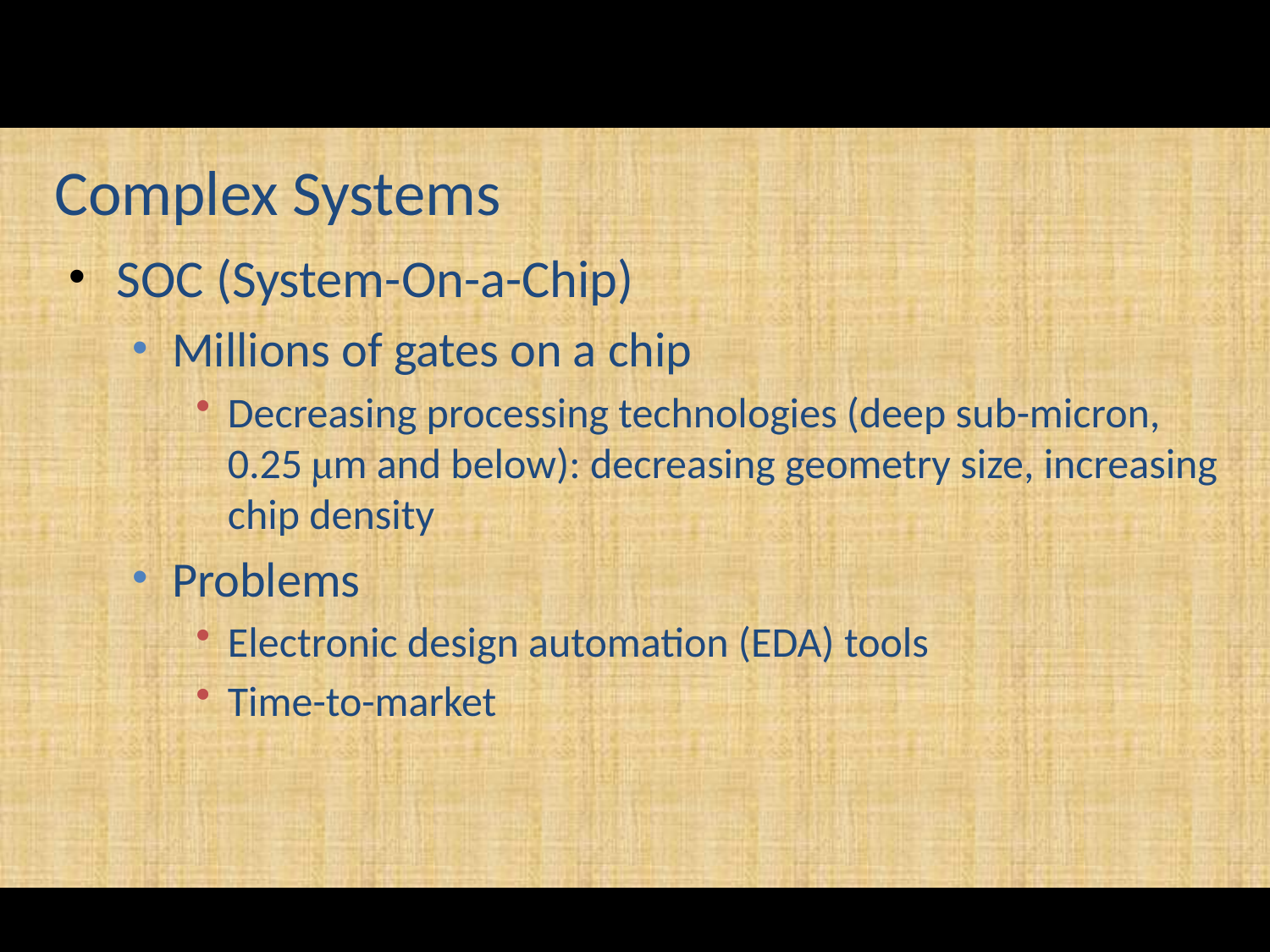

Complex Systems
SOC (System-On-a-Chip)
Millions of gates on a chip
Decreasing processing technologies (deep sub-micron, 0.25 µm and below): decreasing geometry size, increasing chip density
Problems
Electronic design automation (EDA) tools
Time-to-market